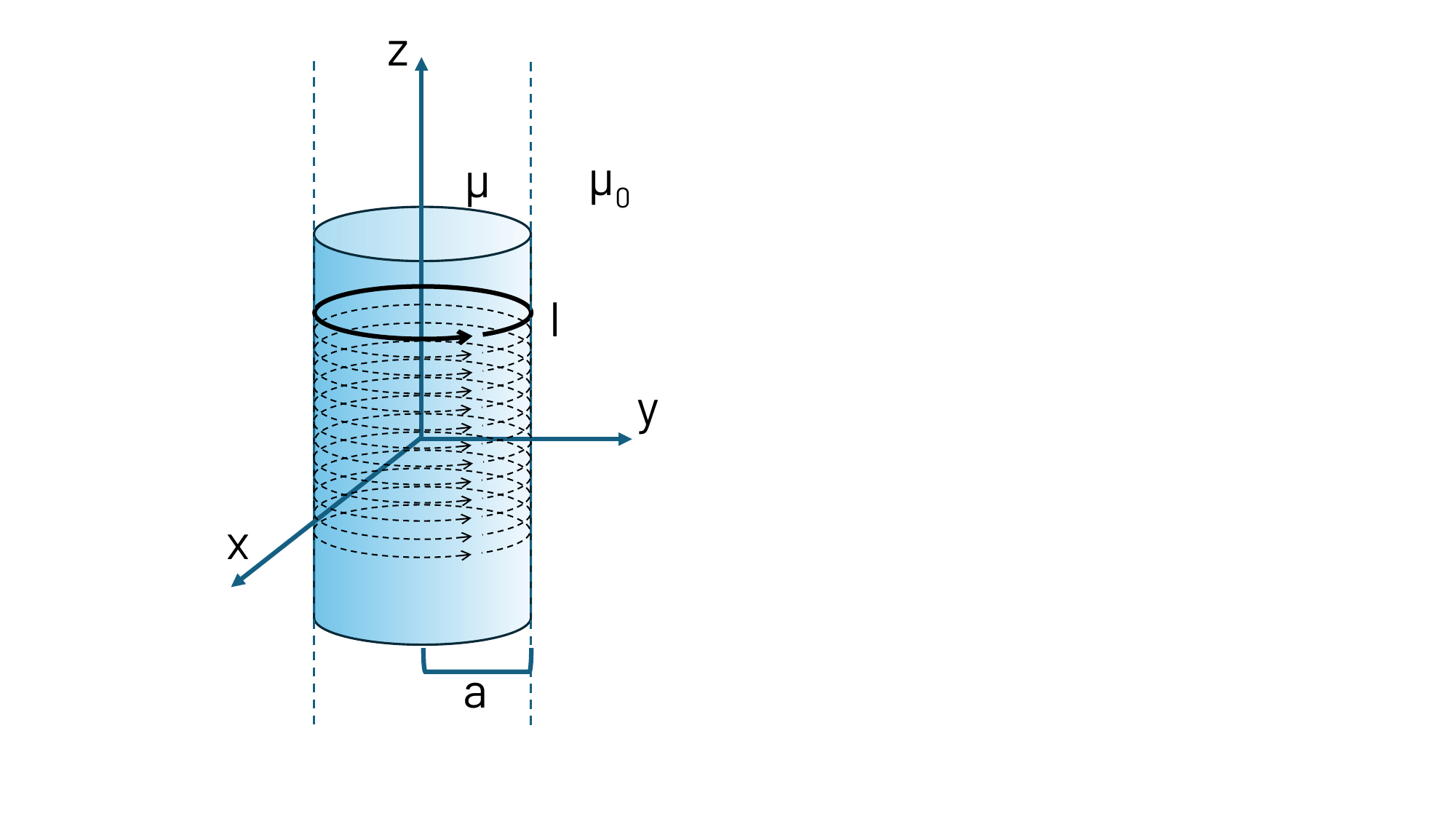

z
μ0
μ

I

y

x

a